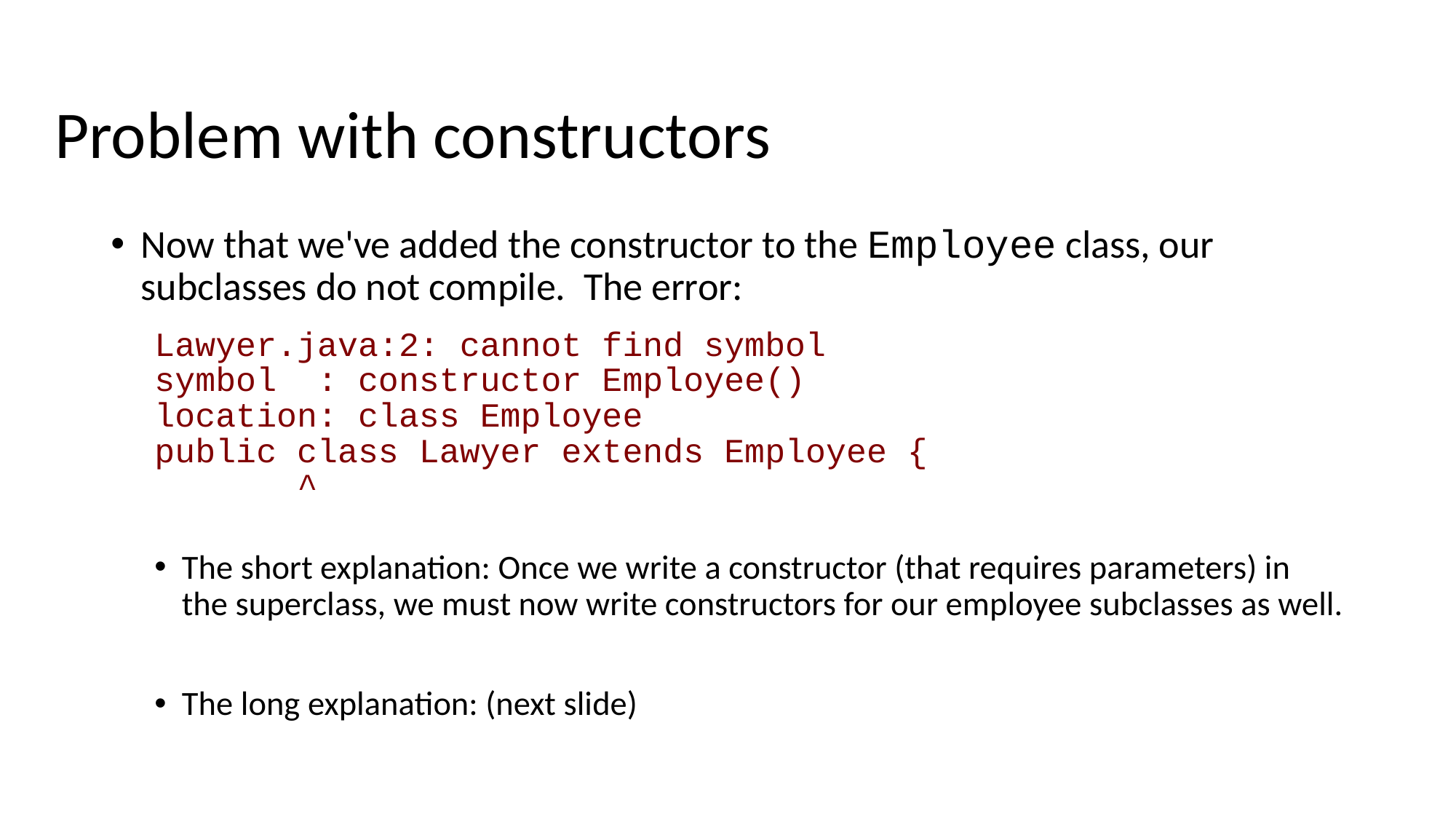

Problem with constructors
Now that we've added the constructor to the Employee class, our subclasses do not compile.  The error:

Lawyer.java:2: cannot find symbol
symbol  : constructor Employee()
location: class Employee
public class Lawyer extends Employee {
       ^

The short explanation: Once we write a constructor (that requires parameters) in the superclass, we must now write constructors for our employee subclasses as well.

The long explanation: (next slide)